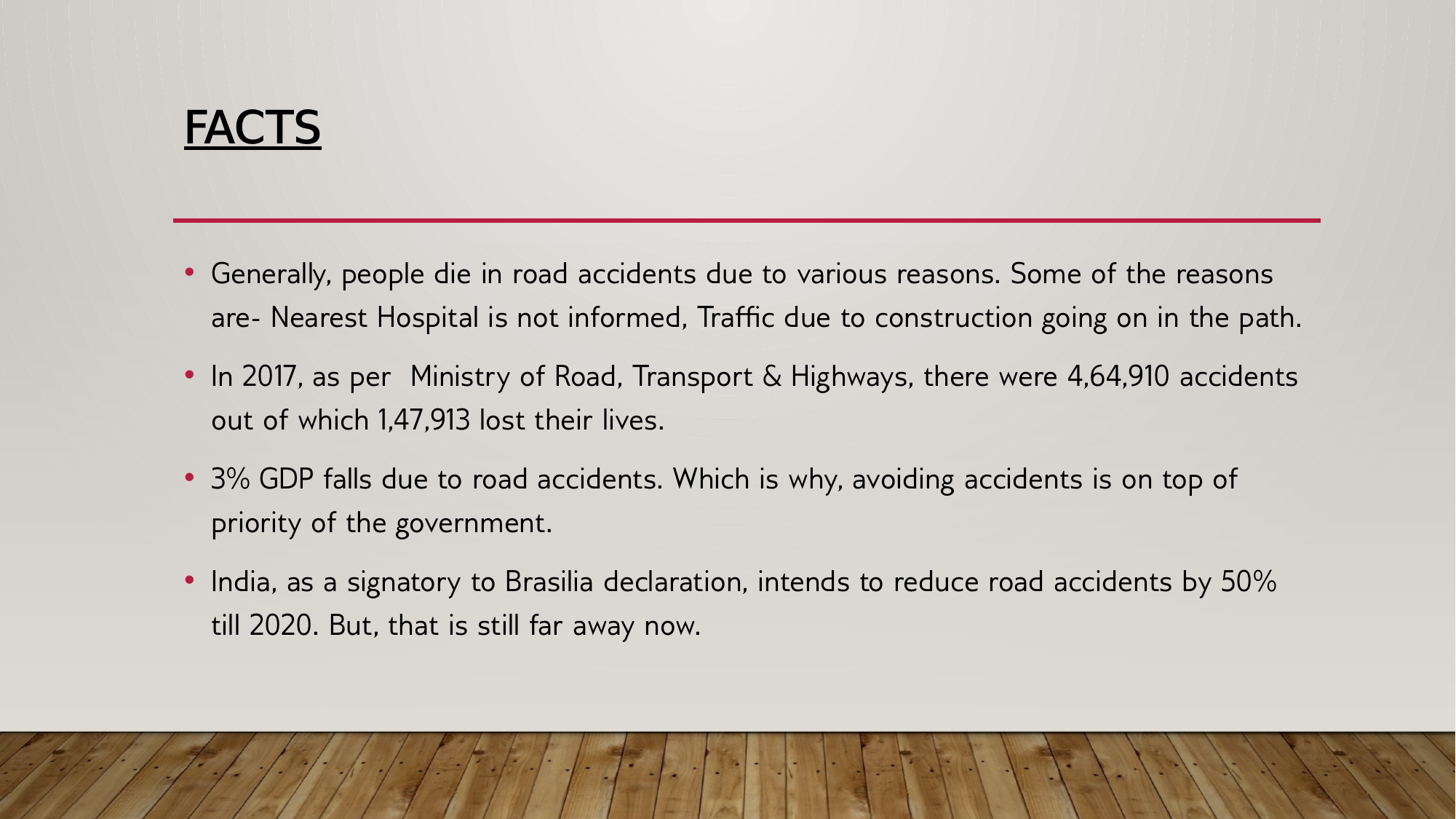

# Facts
Generally, people die in road accidents due to various reasons. Some of the reasons are- Nearest Hospital is not informed, Traffic due to construction going on in the path.
In 2017, as per  Ministry of Road, Transport & Highways, there were 4,64,910 accidents out of which 1,47,913 lost their lives.
3% GDP falls due to road accidents. Which is why, avoiding accidents is on top of priority of the government.
India, as a signatory to Brasilia declaration, intends to reduce road accidents by 50% till 2020. But, that is still far away now.